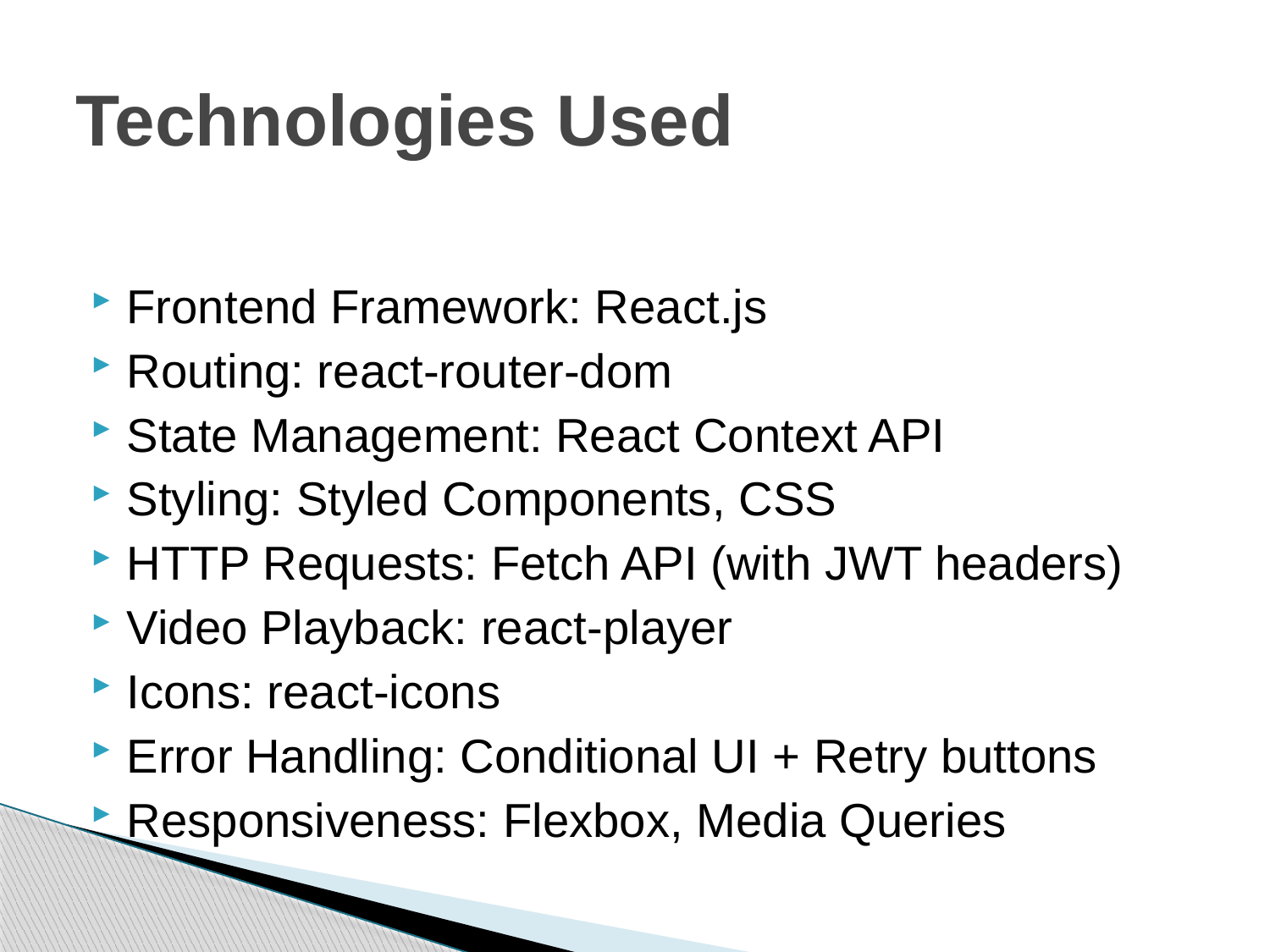

# Technologies Used

Frontend Framework: React.js
Routing: react-router-dom
State Management: React Context API
Styling: Styled Components, CSS
HTTP Requests: Fetch API (with JWT headers)
Video Playback: react-player
Icons: react-icons
Error Handling: Conditional UI + Retry buttons
Responsiveness: Flexbox, Media Queries